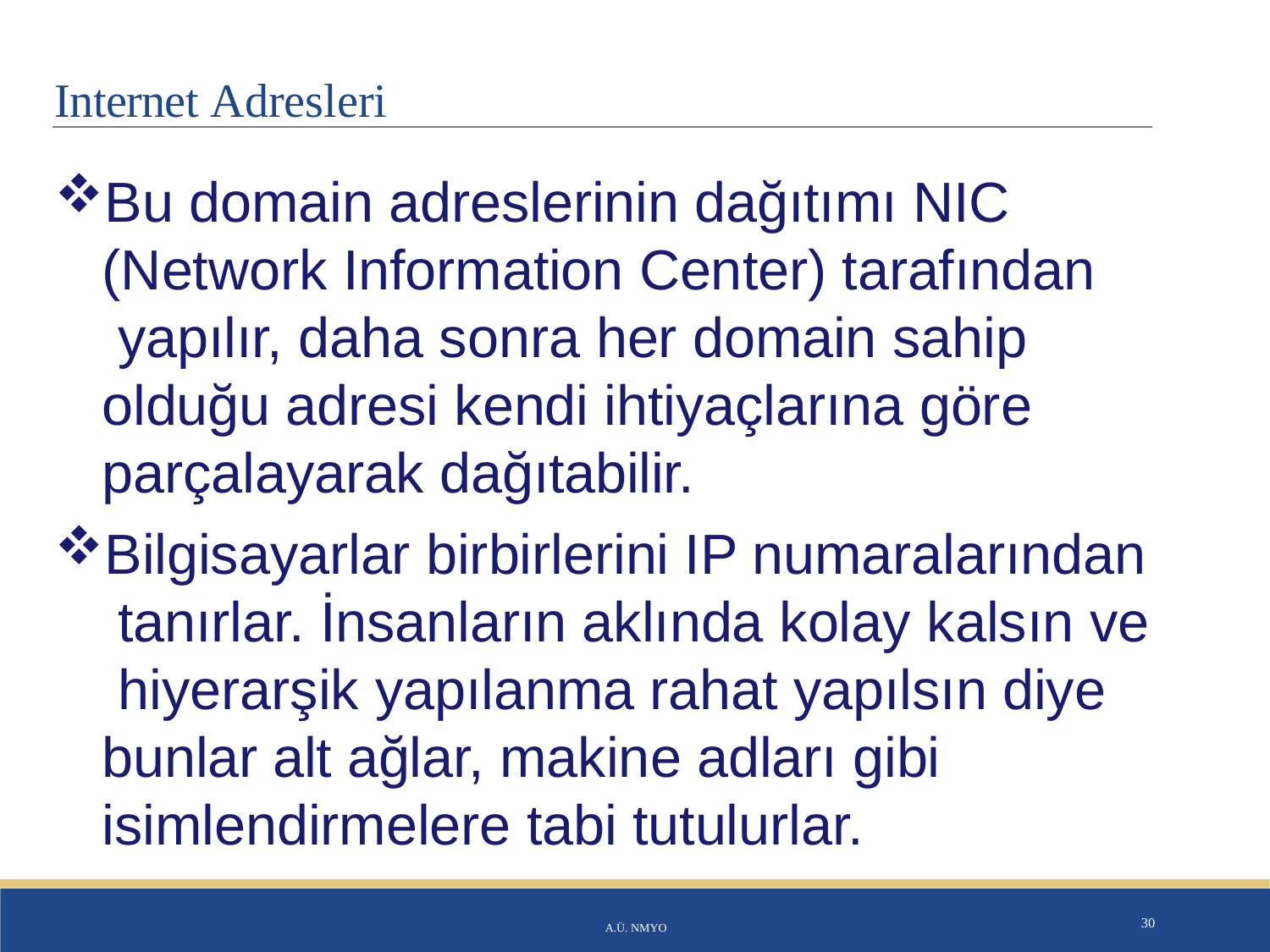

# Internet Adresleri
Bu domain adreslerinin dağıtımı NIC  (Network Information Center) tarafından  yapılır, daha sonra her domain sahip  olduğu adresi kendi ihtiyaçlarına göre  parçalayarak dağıtabilir.
Bilgisayarlar birbirlerini IP numaralarından  tanırlar. İnsanların aklında kolay kalsın ve  hiyerarşik yapılanma rahat yapılsın diye  bunlar alt ağlar, makine adları gibi  isimlendirmelere tabi tutulurlar.
A.Ü. NMYO
30